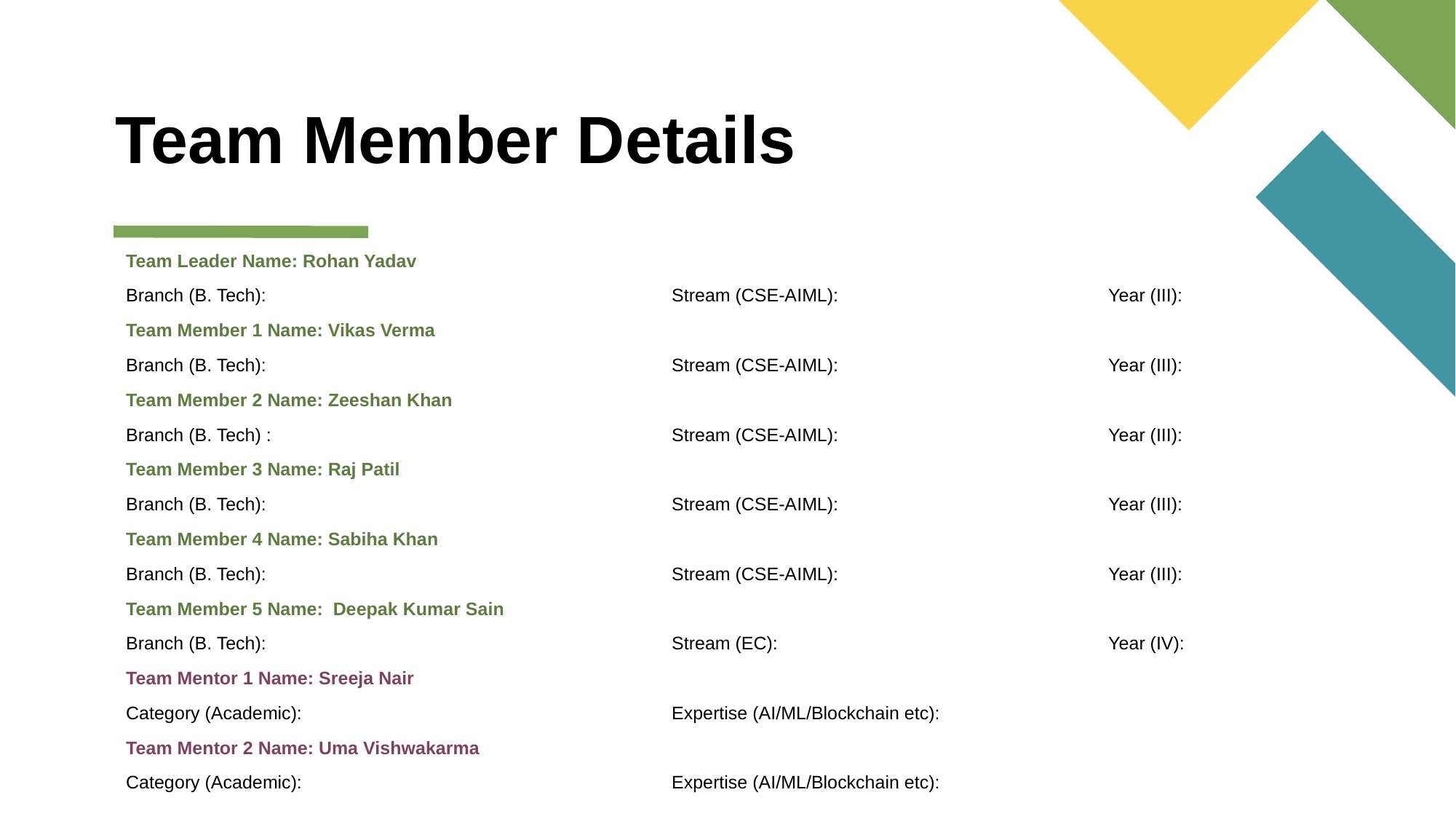

# Team Member Details
Team Leader Name: Rohan Yadav
Branch (B. Tech):				Stream (CSE-AIML):			Year (III):
Team Member 1 Name: Vikas Verma
Branch (B. Tech):				Stream (CSE-AIML): 			Year (III):
Team Member 2 Name: Zeeshan Khan
Branch (B. Tech) :				Stream (CSE-AIML): 			Year (III):
Team Member 3 Name: Raj Patil
Branch (B. Tech):				Stream (CSE-AIML): 			Year (III):
Team Member 4 Name: Sabiha Khan
Branch (B. Tech):				Stream (CSE-AIML): 			Year (III):
Team Member 5 Name:  Deepak Kumar Sain
Branch (B. Tech):				Stream (EC): 			Year (IV):
Team Mentor 1 Name: Sreeja Nair
Category (Academic):	 			Expertise (AI/ML/Blockchain etc):
Team Mentor 2 Name: Uma Vishwakarma
Category (Academic): 			 	Expertise (AI/ML/Blockchain etc):